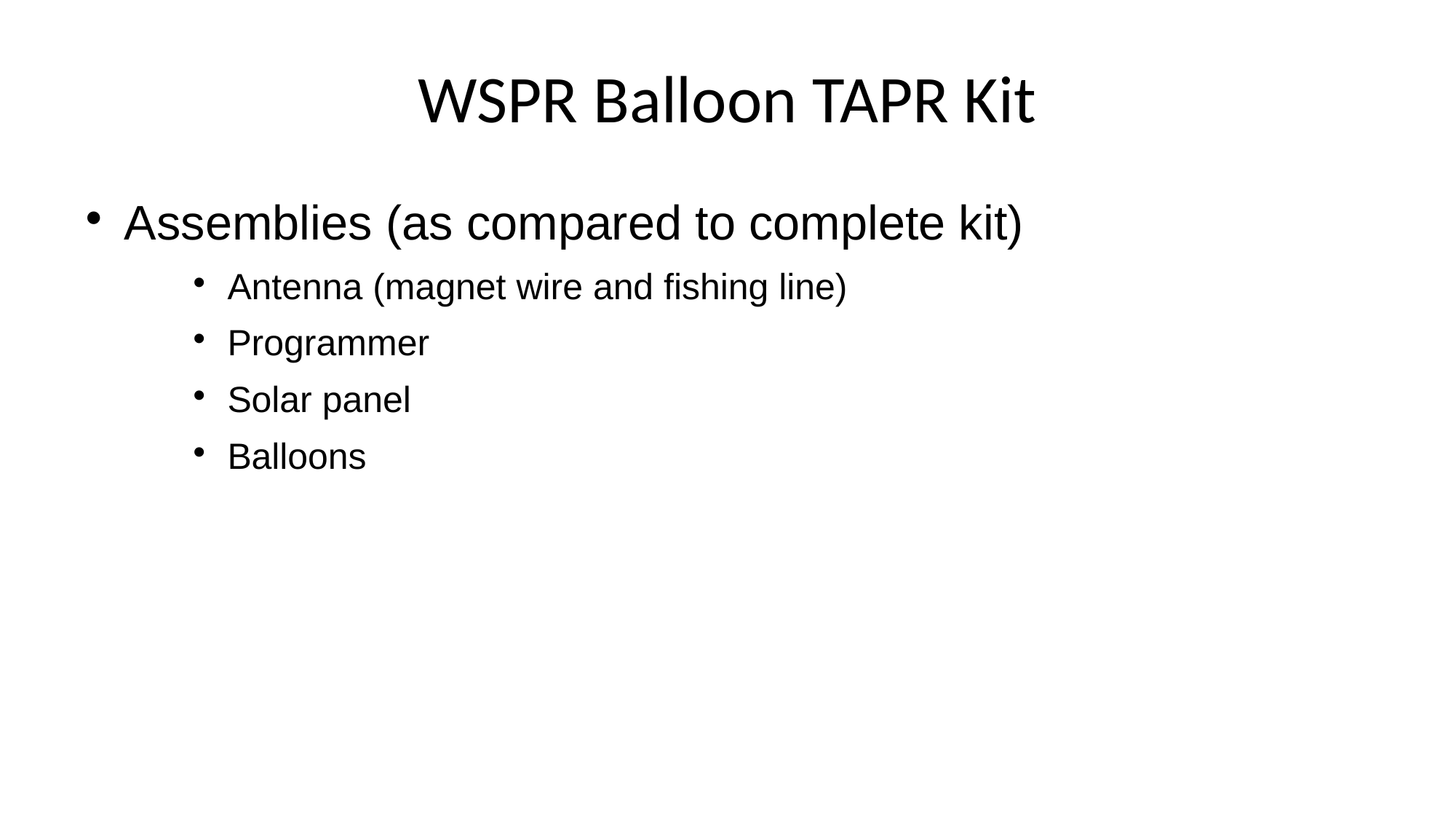

WSPR Balloon TAPR Kit
Assemblies (as compared to complete kit)
Antenna (magnet wire and fishing line)
Programmer
Solar panel
Balloons